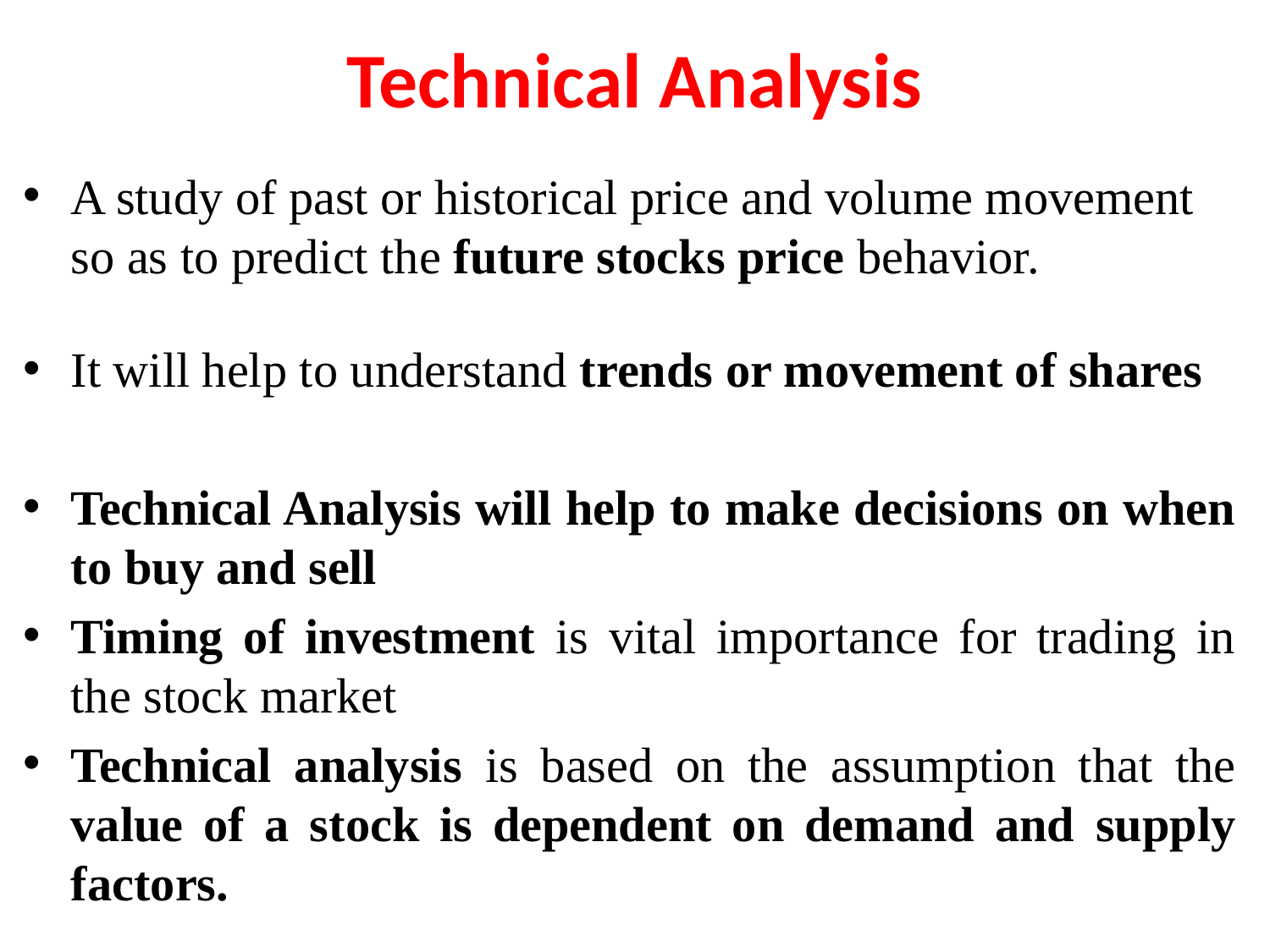

# Technical Analysis
A study of past or historical price and volume movement so as to predict the future stocks price behavior.

It will help to understand trends or movement of shares

Technical Analysis will help to make decisions on when to buy and sell
Timing of investment is vital importance for trading in the stock market
Technical analysis is based on the assumption that the value of a stock is dependent on demand and supply factors.